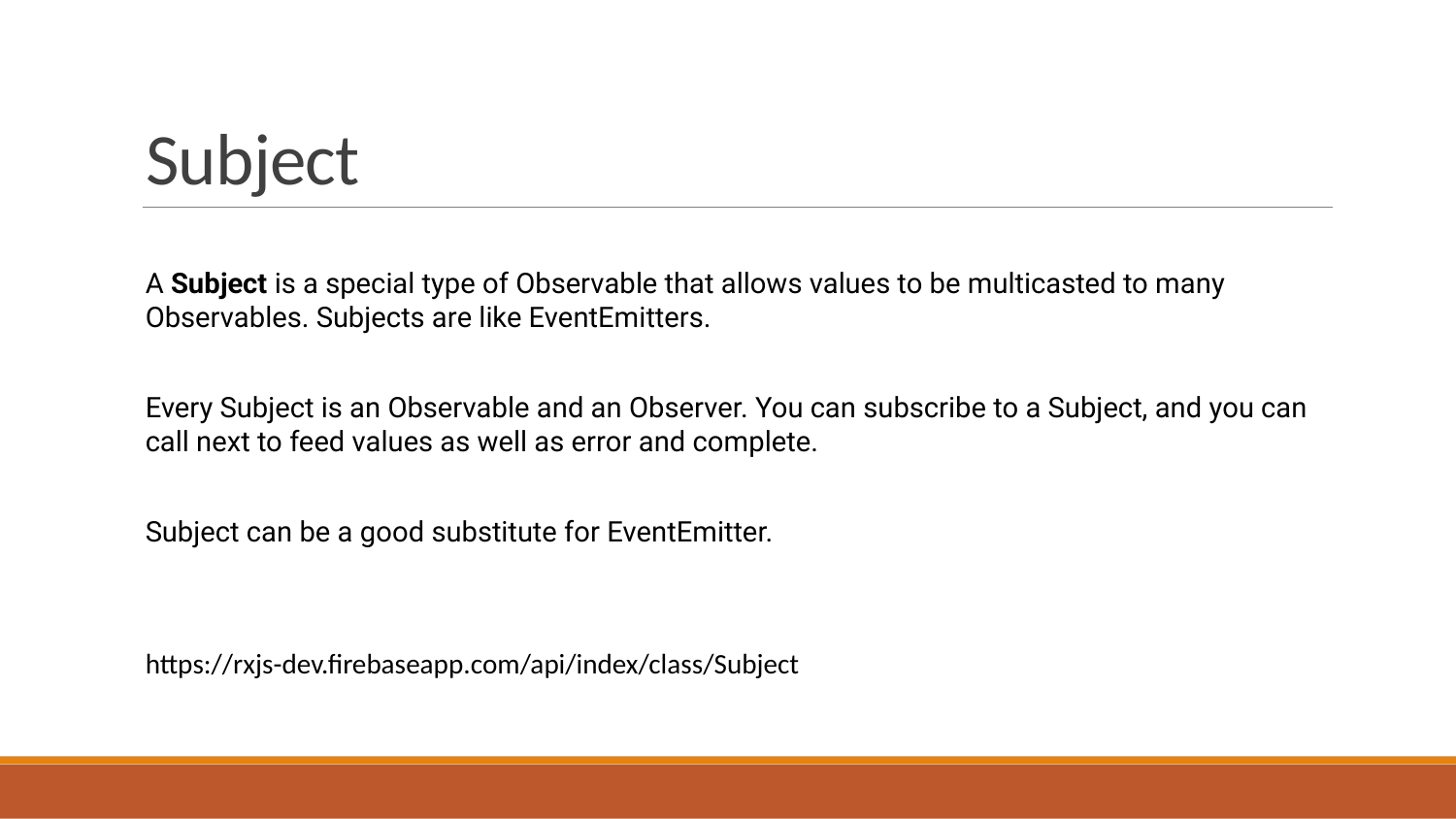

# Subject
A Subject is a special type of Observable that allows values to be multicasted to many Observables. Subjects are like EventEmitters.
Every Subject is an Observable and an Observer. You can subscribe to a Subject, and you can call next to feed values as well as error and complete.
Subject can be a good substitute for EventEmitter.
https://rxjs-dev.firebaseapp.com/api/index/class/Subject